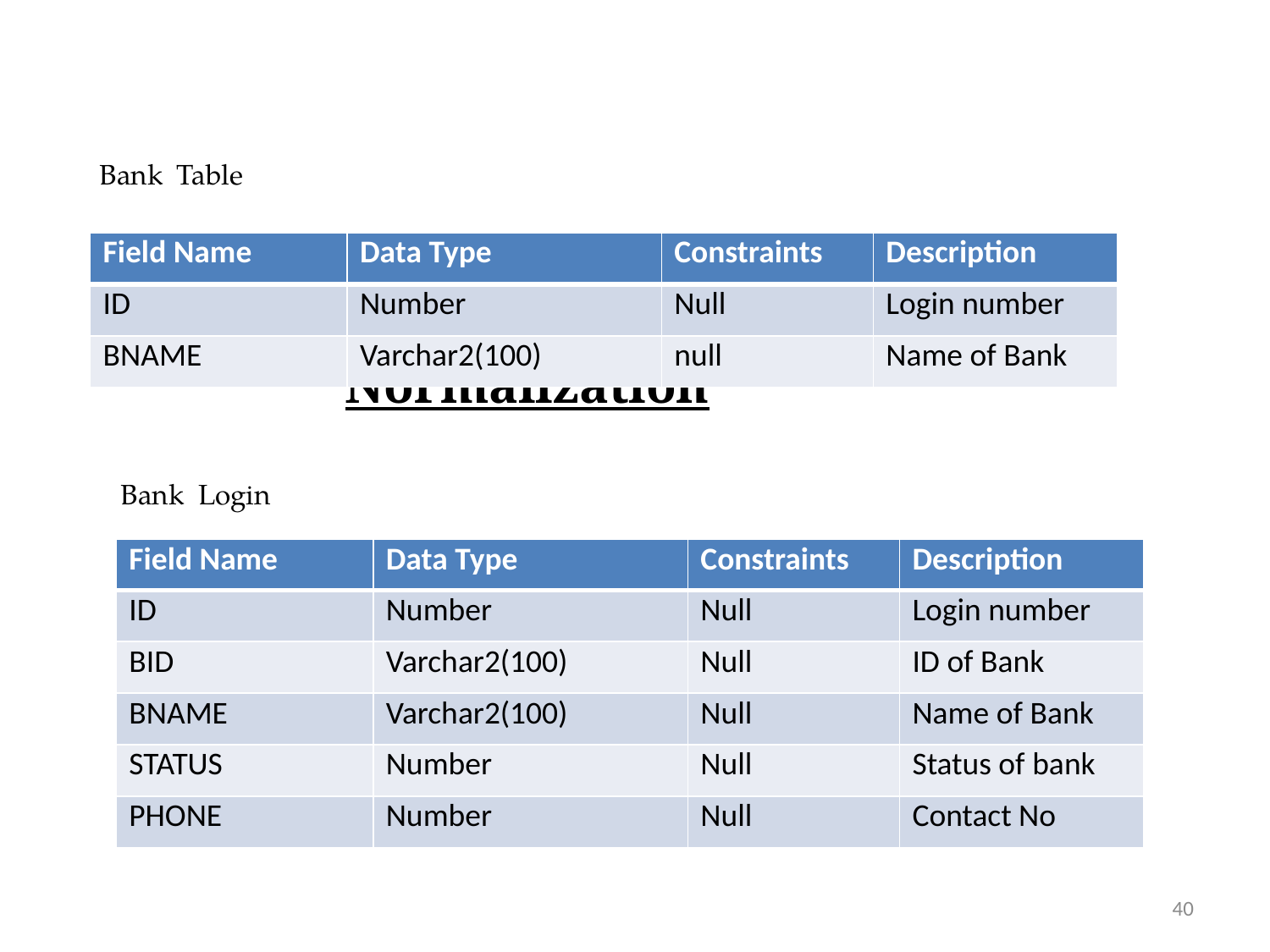

# Database/Table/Normalization
Bank  Table

| Field Name | Data Type | Constraints | Description |
| --- | --- | --- | --- |
| ID | Number | Null | Login number |
| BNAME | Varchar2(100) | null | Name of Bank |
Bank  Login
| Field Name | Data Type | Constraints | Description |
| --- | --- | --- | --- |
| ID | Number | Null | Login number |
| BID | Varchar2(100) | Null | ID of Bank |
| BNAME | Varchar2(100) | Null | Name of Bank |
| STATUS | Number | Null | Status of bank |
| PHONE | Number | Null | Contact No |
40